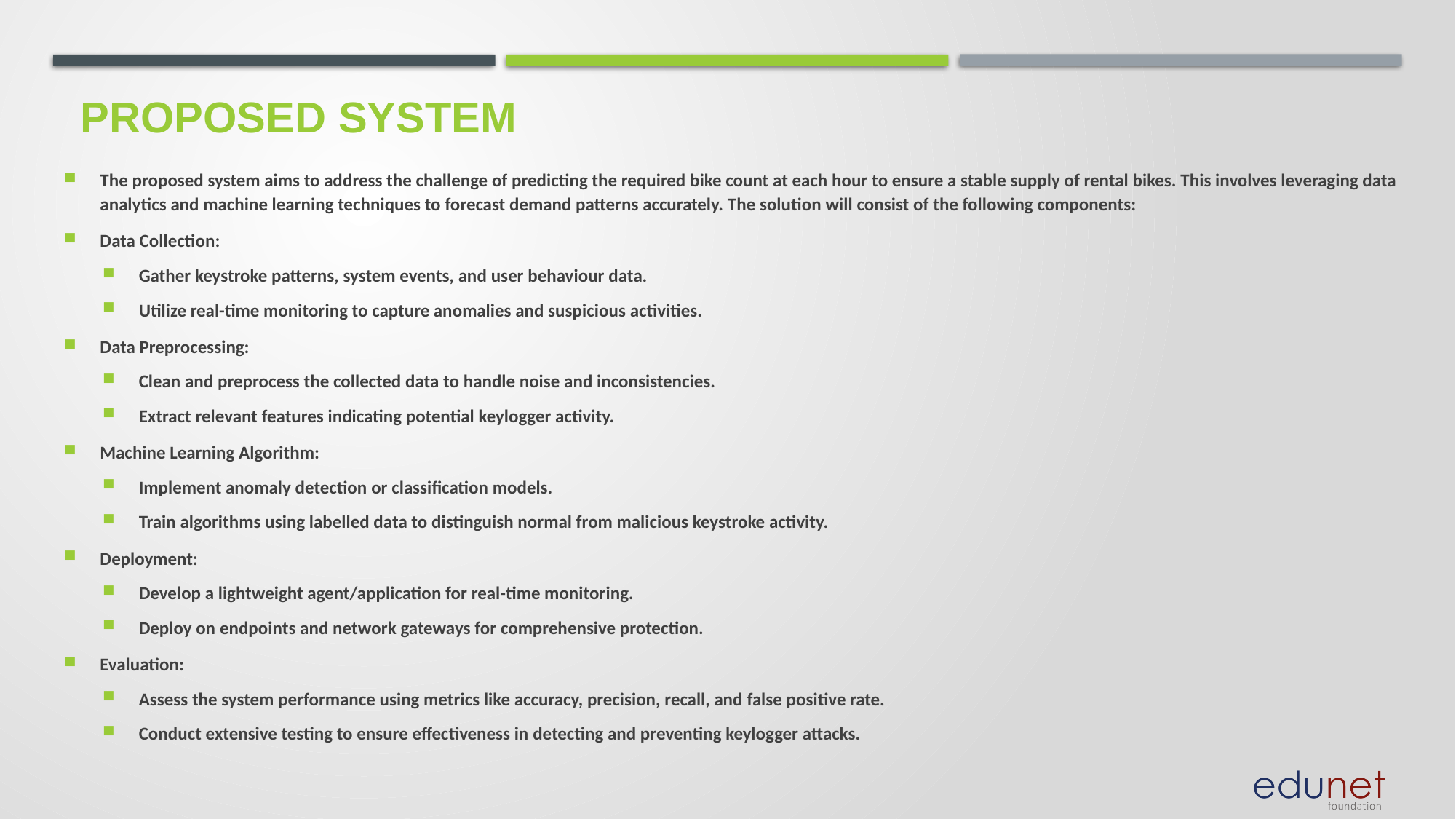

# Proposed System

The proposed system aims to address the challenge of predicting the required bike count at each hour to ensure a stable supply of rental bikes. This involves leveraging data analytics and machine learning techniques to forecast demand patterns accurately. The solution will consist of the following components:
Data Collection:
Gather keystroke patterns, system events, and user behaviour data.
Utilize real-time monitoring to capture anomalies and suspicious activities.
Data Preprocessing:
Clean and preprocess the collected data to handle noise and inconsistencies.
Extract relevant features indicating potential keylogger activity.
Machine Learning Algorithm:
Implement anomaly detection or classification models.
Train algorithms using labelled data to distinguish normal from malicious keystroke activity.
Deployment:
Develop a lightweight agent/application for real-time monitoring.
Deploy on endpoints and network gateways for comprehensive protection.
Evaluation:
Assess the system performance using metrics like accuracy, precision, recall, and false positive rate.
Conduct extensive testing to ensure effectiveness in detecting and preventing keylogger attacks.